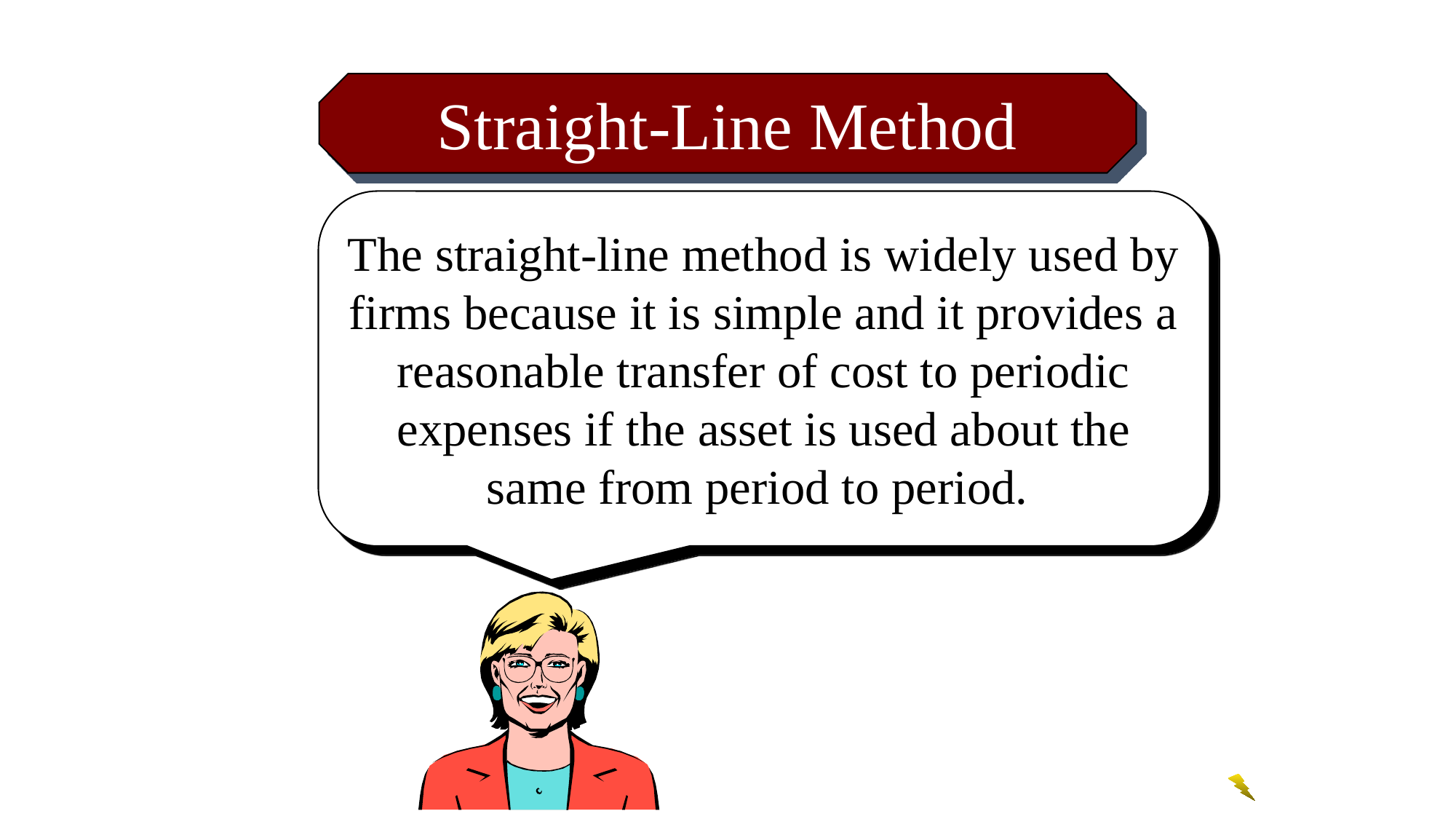

Straight-Line Method
The straight-line method is widely used by firms because it is simple and it provides a reasonable transfer of cost to periodic expenses if the asset is used about the same from period to period.